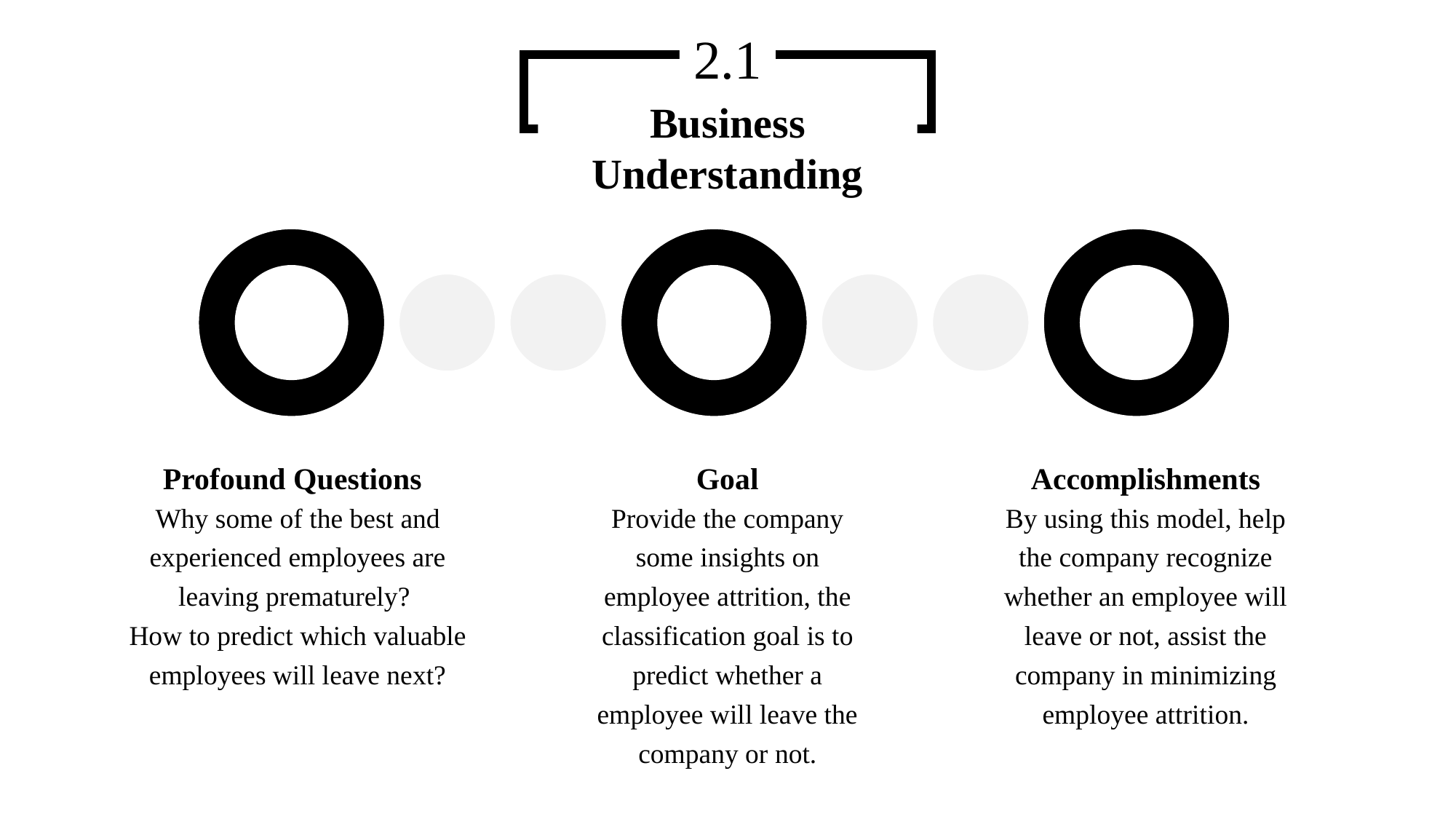

2.1

Business Understanding

Profound Questions
Why some of the best and experienced employees are leaving prematurely?
How to predict which valuable employees will leave next?
Goal
Provide the company some insights on employee attrition, the classification goal is to predict whether a employee will leave the company or not.
Accomplishments
By using this model, help the company recognize whether an employee will leave or not, assist the company in minimizing employee attrition.